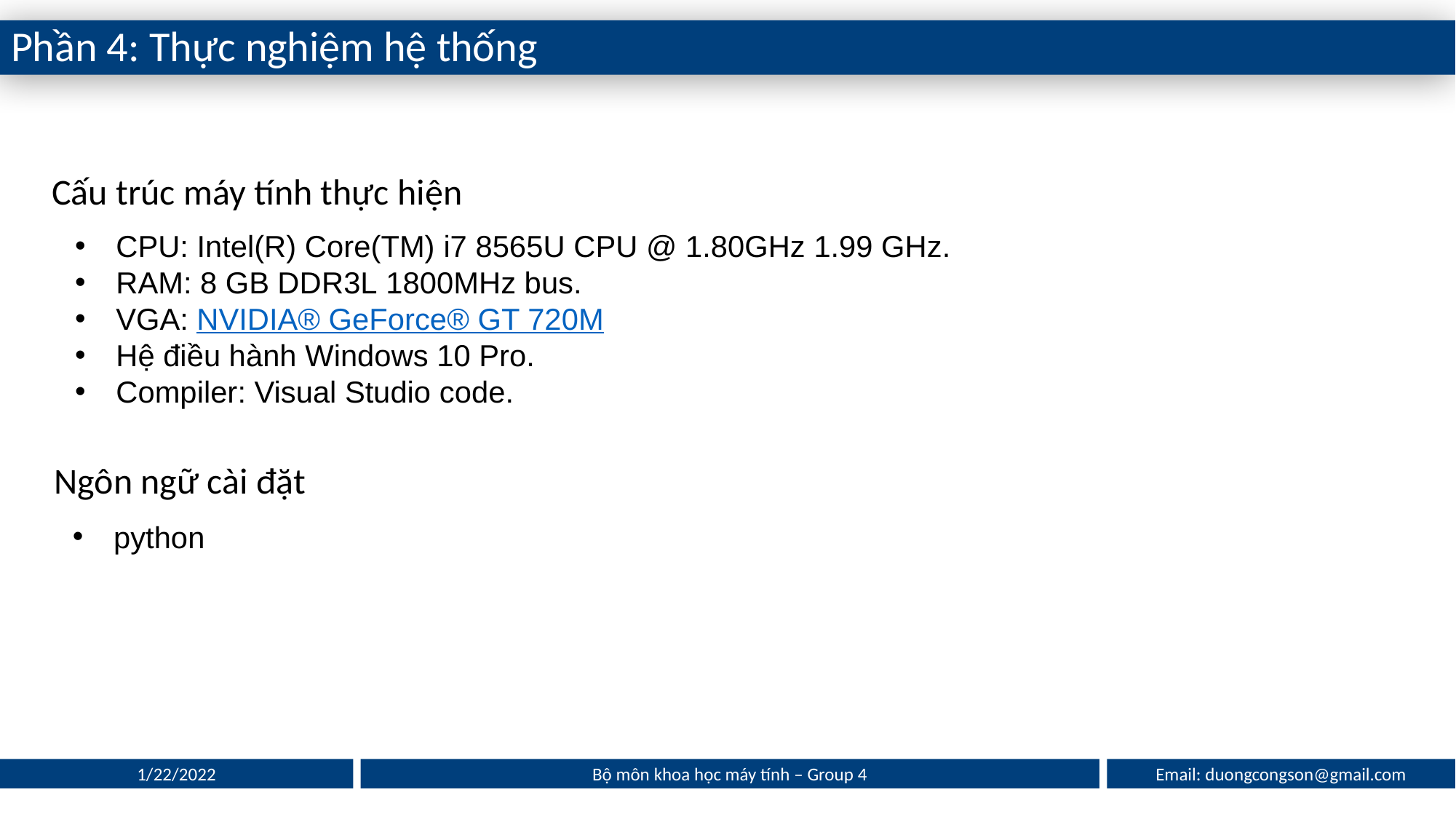

Phần 4: Thực nghiệm hệ thống
Cấu trúc máy tính thực hiện
CPU: Intel(R) Core(TM) i7 8565U CPU @ 1.80GHz 1.99 GHz.
RAM: 8 GB DDR3L 1800MHz bus.
VGA: NVIDIA® GeForce® GT 720M
Hệ điều hành Windows 10 Pro.
Compiler: Visual Studio code.

Ngôn ngữ cài đặt
python
Email: duongcongson@gmail.com
1/22/2022
Bộ môn khoa học máy tính – Group 4